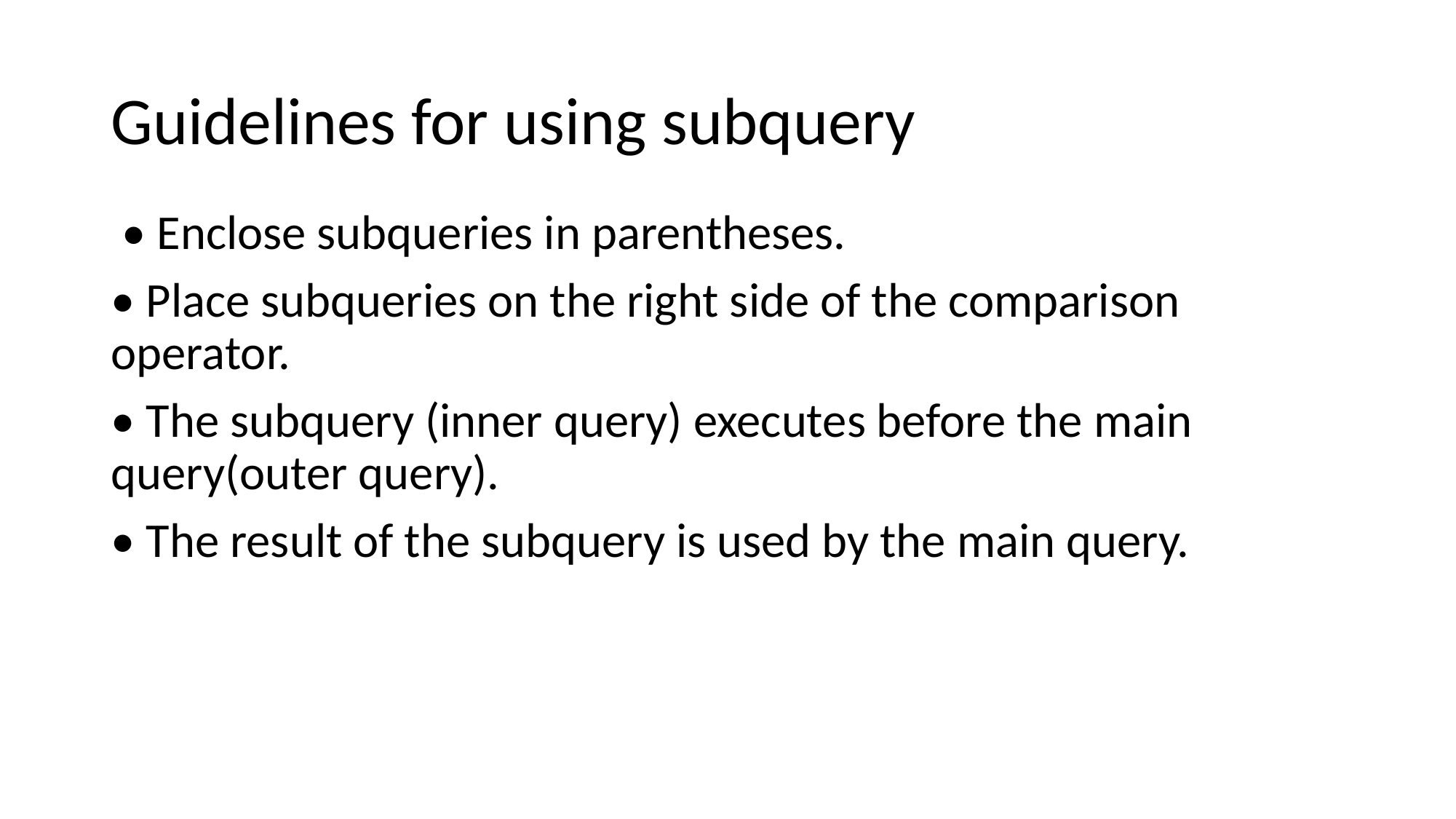

# Guidelines for using subquery
 • Enclose subqueries in parentheses.
• Place subqueries on the right side of the comparison operator.
• The subquery (inner query) executes before the main query(outer query).
• The result of the subquery is used by the main query.